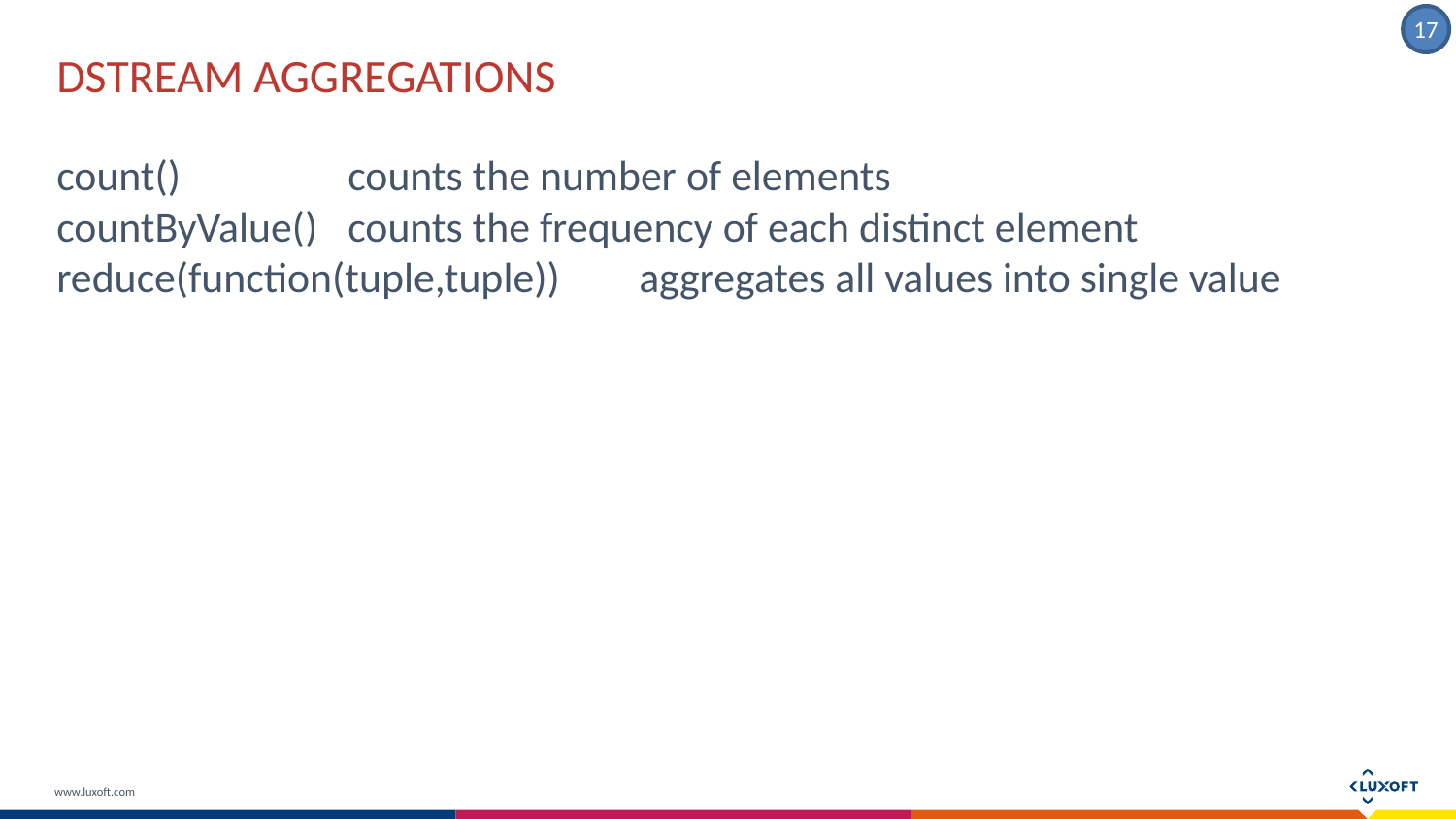

DSTREAM AGGREGATIONS
count()		counts the number of elements
countByValue()	counts the frequency of each distinct element
reduce(function(tuple,tuple))	aggregates all values into single value